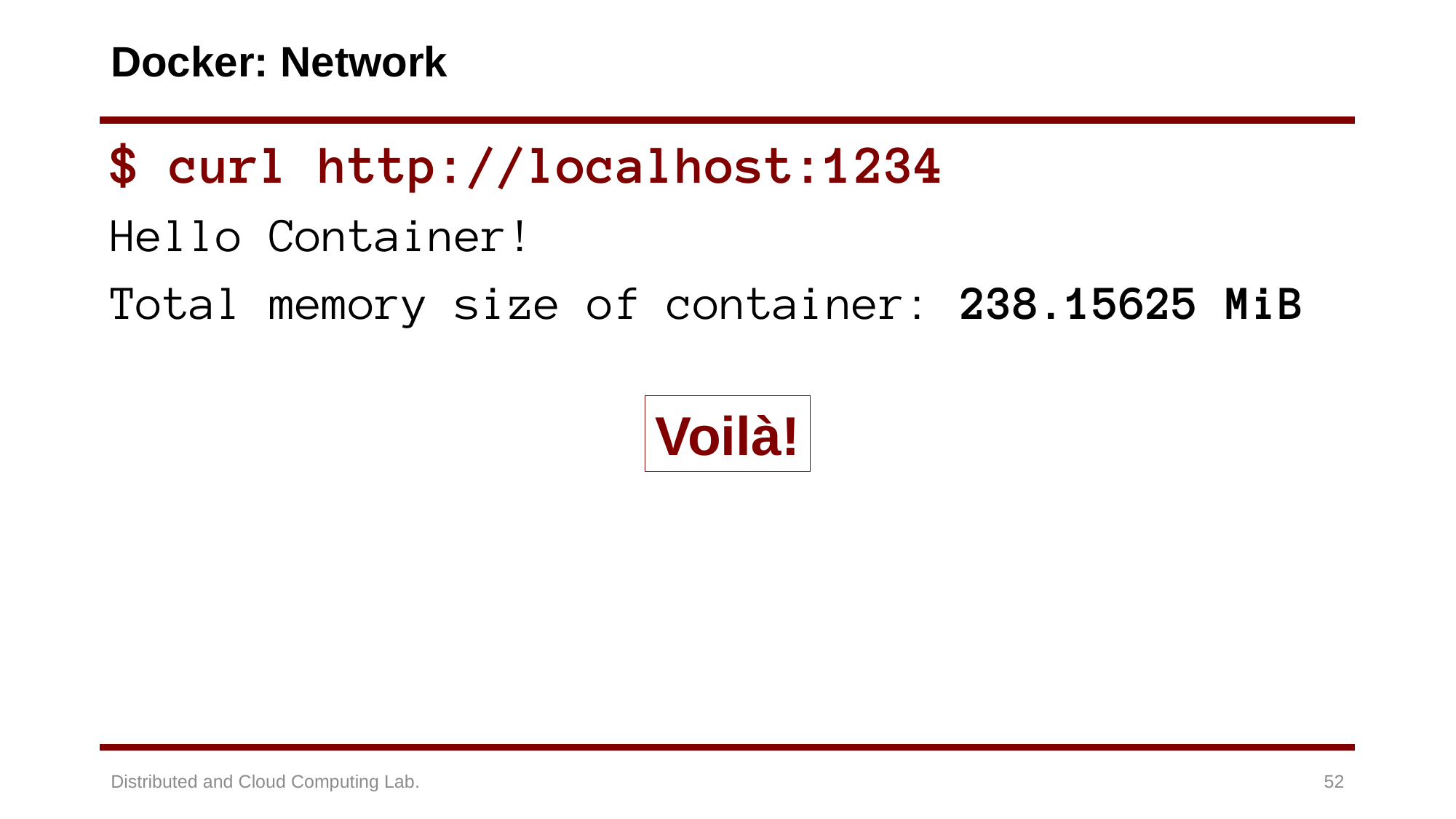

# Docker: Network
$ curl http://localhost:1234
Hello Container!
Total memory size of container: 238.15625 MiB

Voilà!
Distributed and Cloud Computing Lab.
52